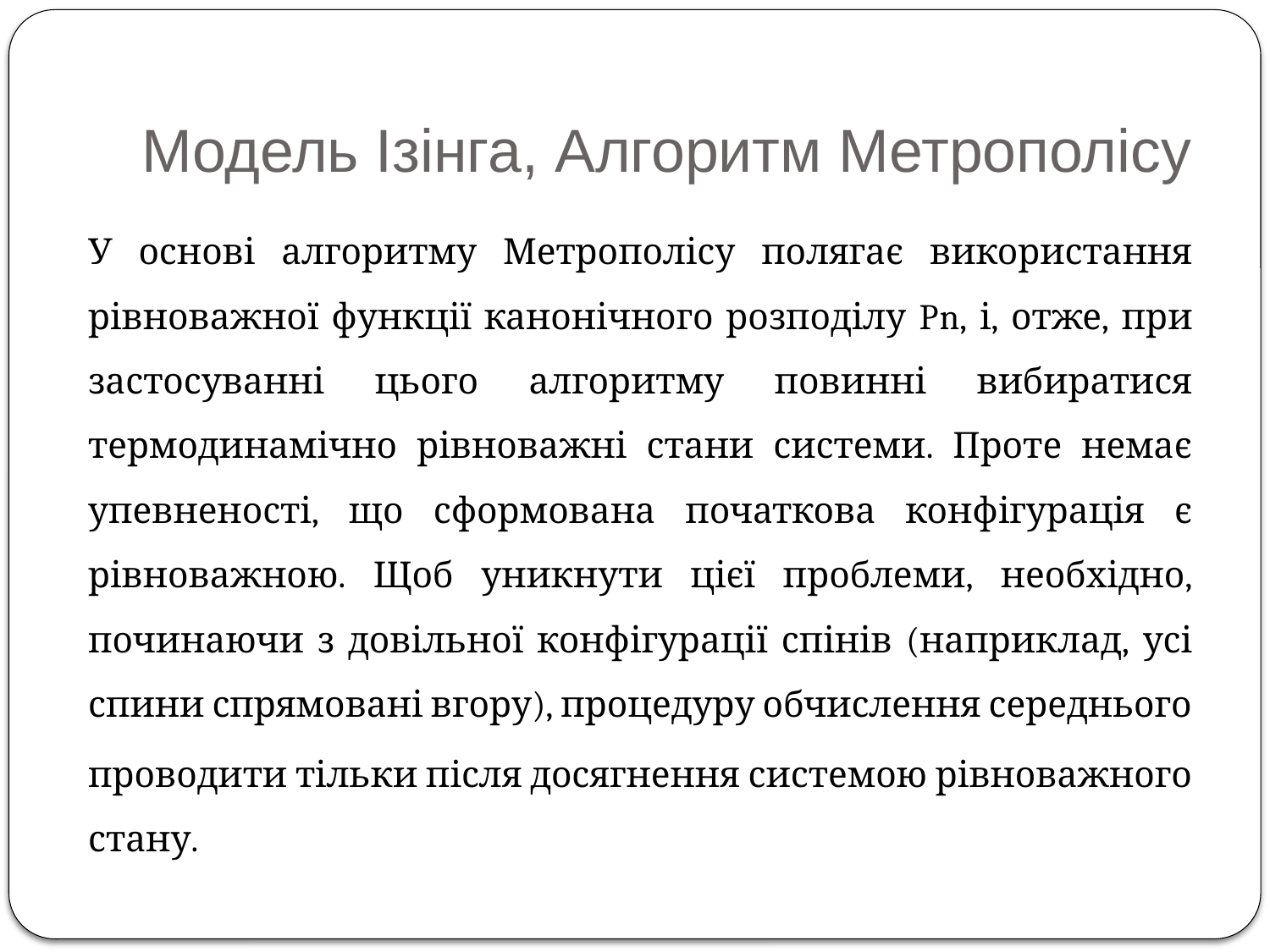

# Модель Ізінга, Алгоритм Метрополісу
	У основі алгоритму Метрополісу полягає використання рівноважної функції канонічного розподілу Pn, і, отже, при застосуванні цього алгоритму повинні вибиратися термодинамічно рівноважні стани системи. Проте немає упевненості, що сформована початкова конфігурація є рівноважною. Щоб уникнути цієї проблеми, необхідно, починаючи з довільної конфігурації спінів (наприклад, усі спини спрямовані вгору), процедуру обчислення середнього
проводити тільки після досягнення системою рівноважного стану.